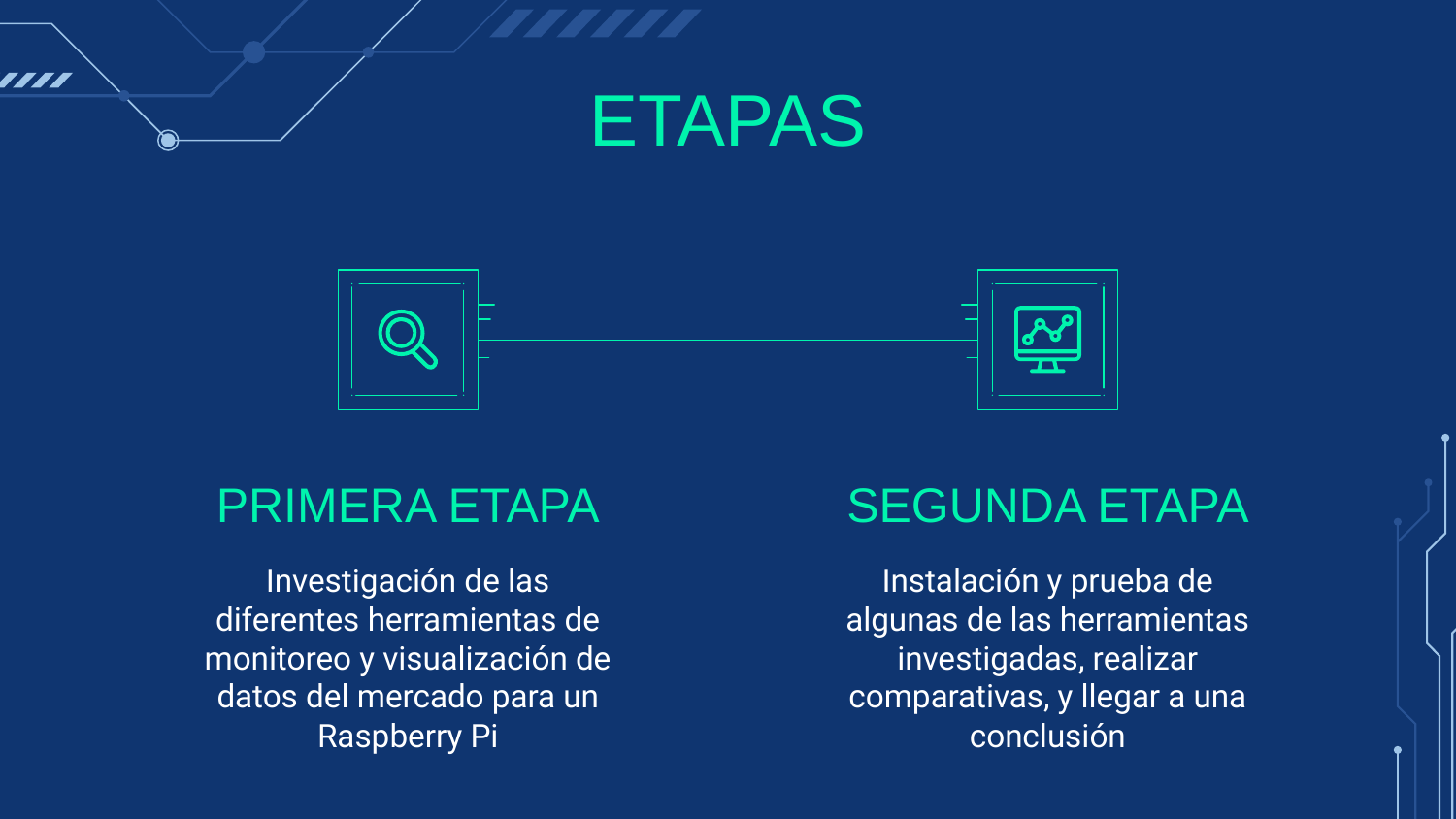

# ETAPAS

PRIMERA ETAPA
SEGUNDA ETAPA
Investigación de las diferentes herramientas de monitoreo y visualización de datos del mercado para un Raspberry Pi
Instalación y prueba de algunas de las herramientas investigadas, realizar comparativas, y llegar a una conclusión